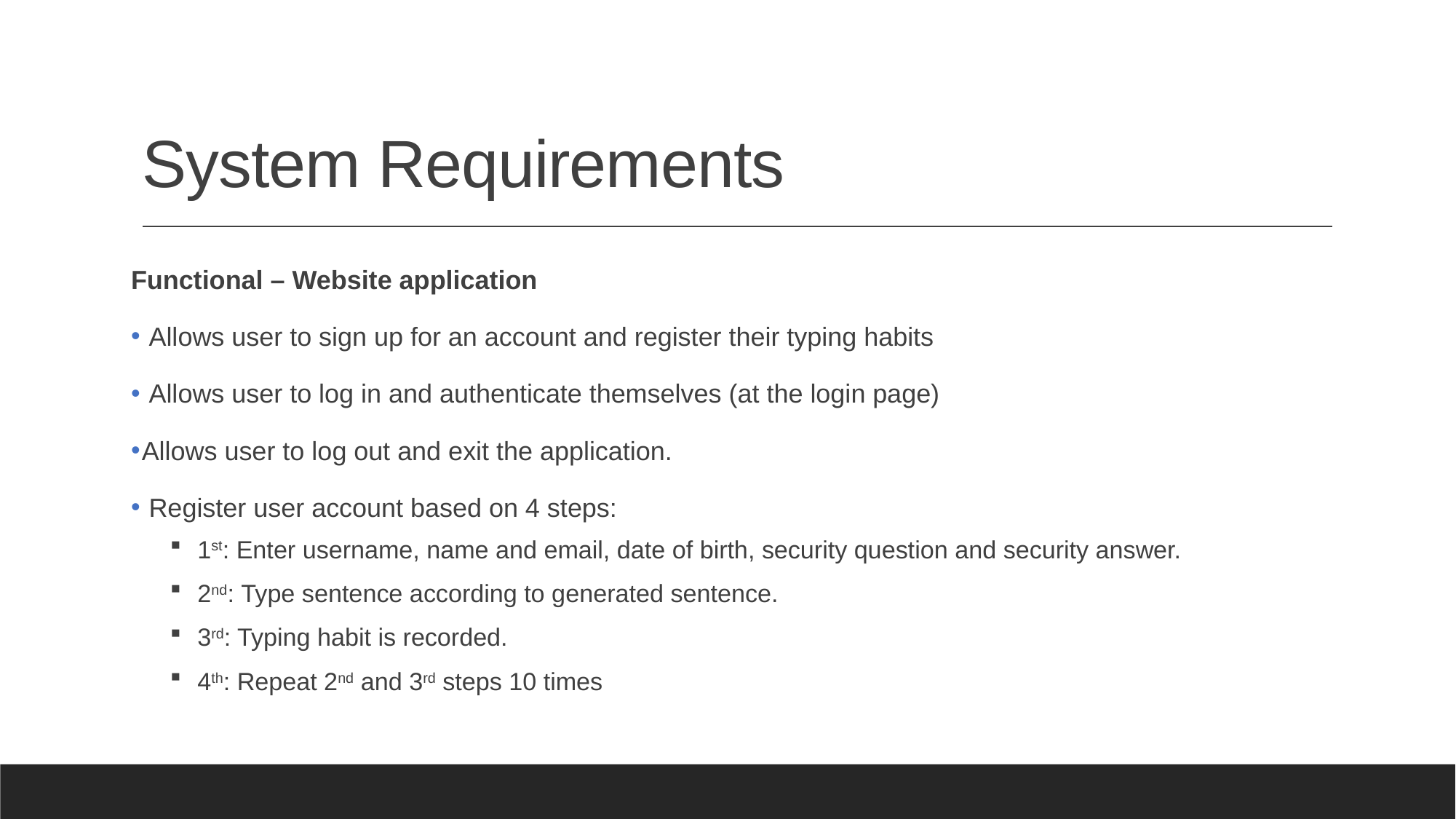

# System Requirements
Functional – Website application
 Allows user to sign up for an account and register their typing habits
 Allows user to log in and authenticate themselves (at the login page)
Allows user to log out and exit the application.
 Register user account based on 4 steps:
1st: Enter username, name and email, date of birth, security question and security answer.
2nd: Type sentence according to generated sentence.
3rd: Typing habit is recorded.
4th: Repeat 2nd and 3rd steps 10 times